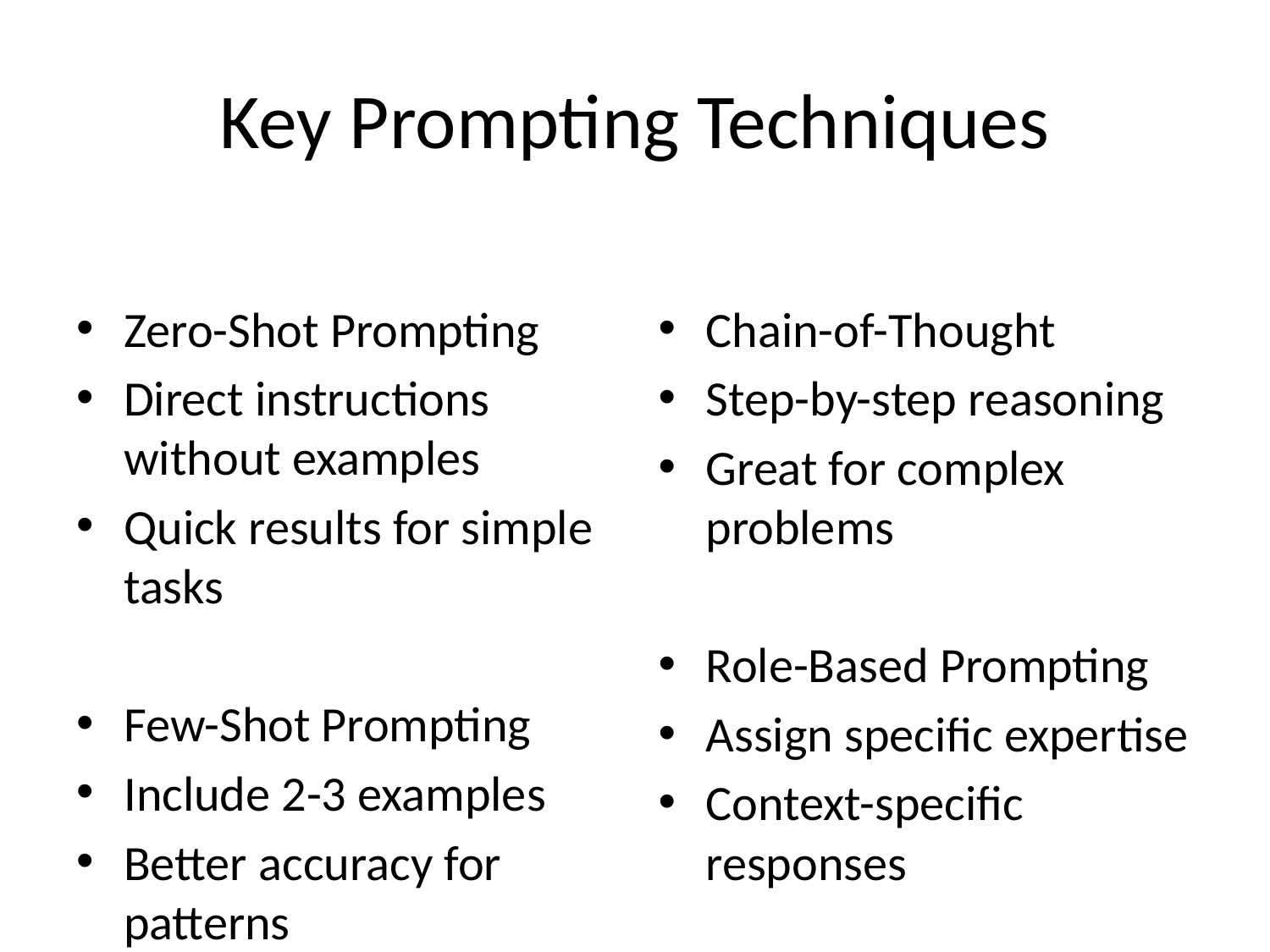

# Key Prompting Techniques

Zero-Shot Prompting
Direct instructions without examples
Quick results for simple tasks

Few-Shot Prompting
Include 2-3 examples
Better accuracy for patterns

Chain-of-Thought
Step-by-step reasoning
Great for complex problems

Role-Based Prompting
Assign specific expertise
Context-specific responses